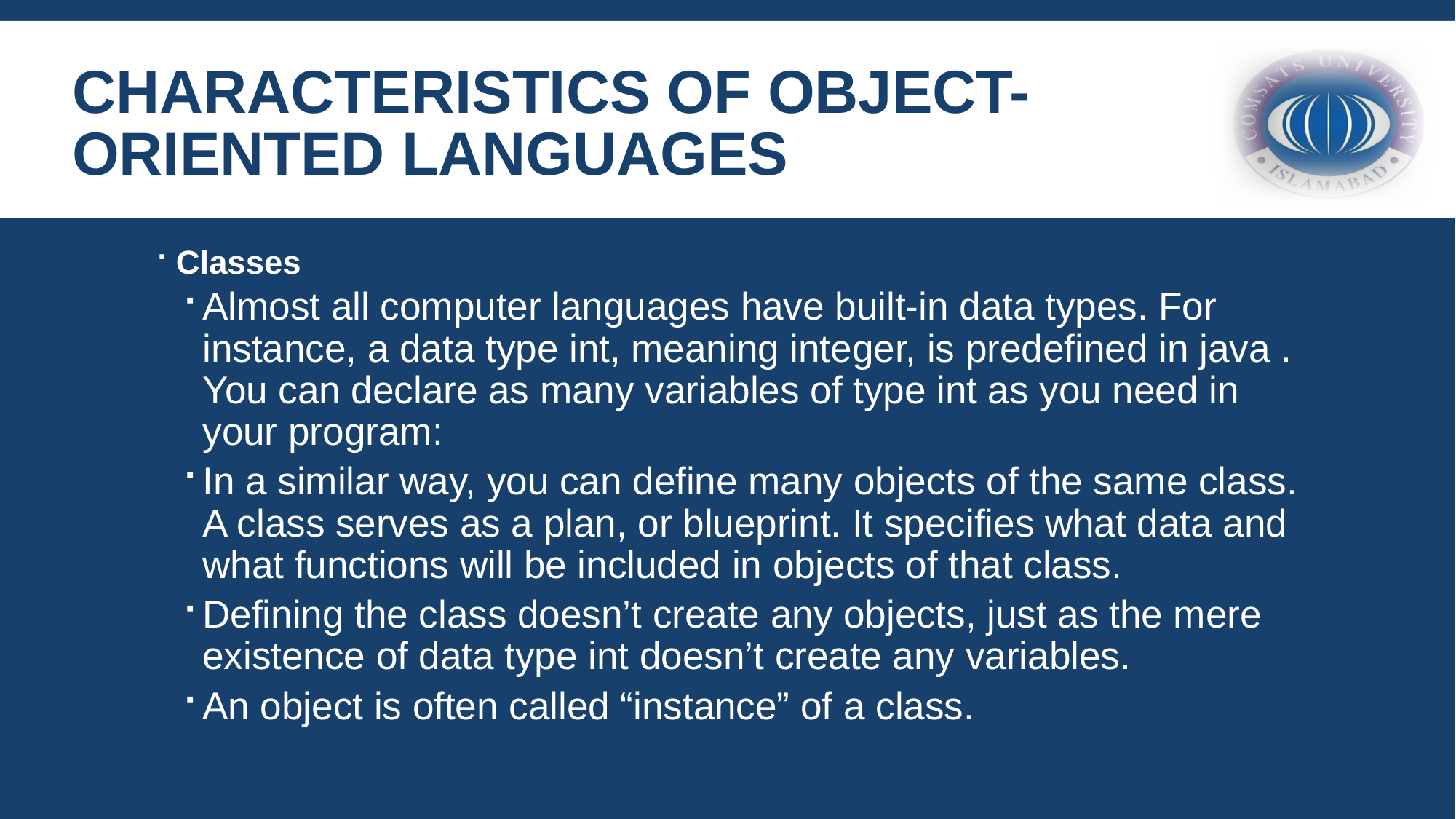

# Characteristics of Object-Oriented Languages
Classes
Almost all computer languages have built-in data types. For instance, a data type int, meaning integer, is predefined in java . You can declare as many variables of type int as you need in your program:
In a similar way, you can define many objects of the same class. A class serves as a plan, or blueprint. It specifies what data and what functions will be included in objects of that class.
Defining the class doesn’t create any objects, just as the mere existence of data type int doesn’t create any variables.
An object is often called “instance” of a class.

COMSATS Abbottabad